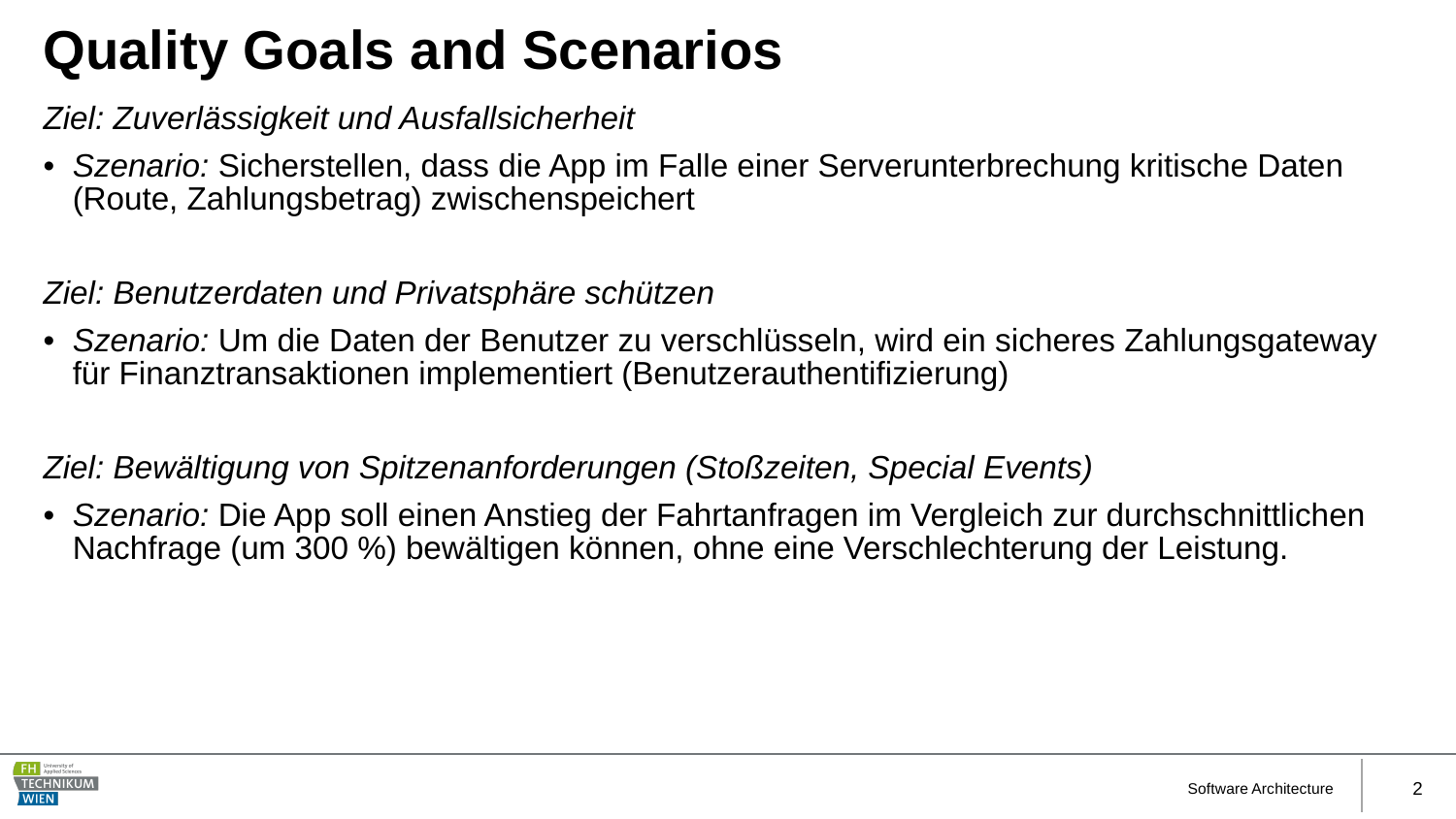

# Quality Goals and Scenarios
Ziel: Zuverlässigkeit und Ausfallsicherheit
Szenario: Sicherstellen, dass die App im Falle einer Serverunterbrechung kritische Daten (Route, Zahlungsbetrag) zwischenspeichert

Ziel: Benutzerdaten und Privatsphäre schützen
Szenario: Um die Daten der Benutzer zu verschlüsseln, wird ein sicheres Zahlungsgateway für Finanztransaktionen implementiert (Benutzerauthentifizierung)

Ziel: Bewältigung von Spitzenanforderungen (Stoßzeiten, Special Events)
Szenario: Die App soll einen Anstieg der Fahrtanfragen im Vergleich zur durchschnittlichen Nachfrage (um 300 %) bewältigen können, ohne eine Verschlechterung der Leistung.

Software Architecture
2